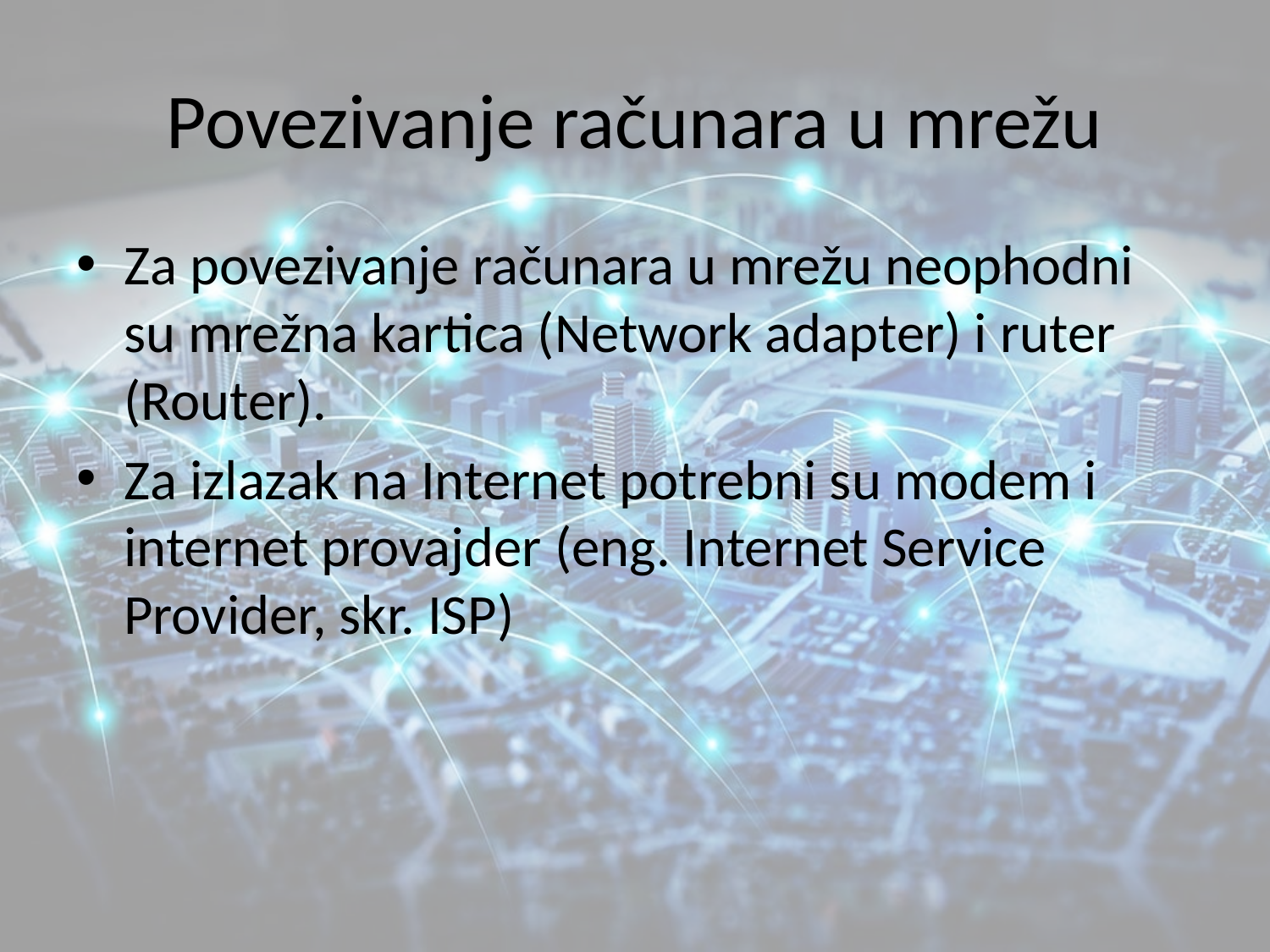

# Povezivanje računara u mrežu
Za povezivanje računara u mrežu neophodni su mrežna kartica (Network adapter) i ruter (Router).
Za izlazak na Internet potrebni su modem i internet provajder (eng. Internet Service Provider, skr. ISP)